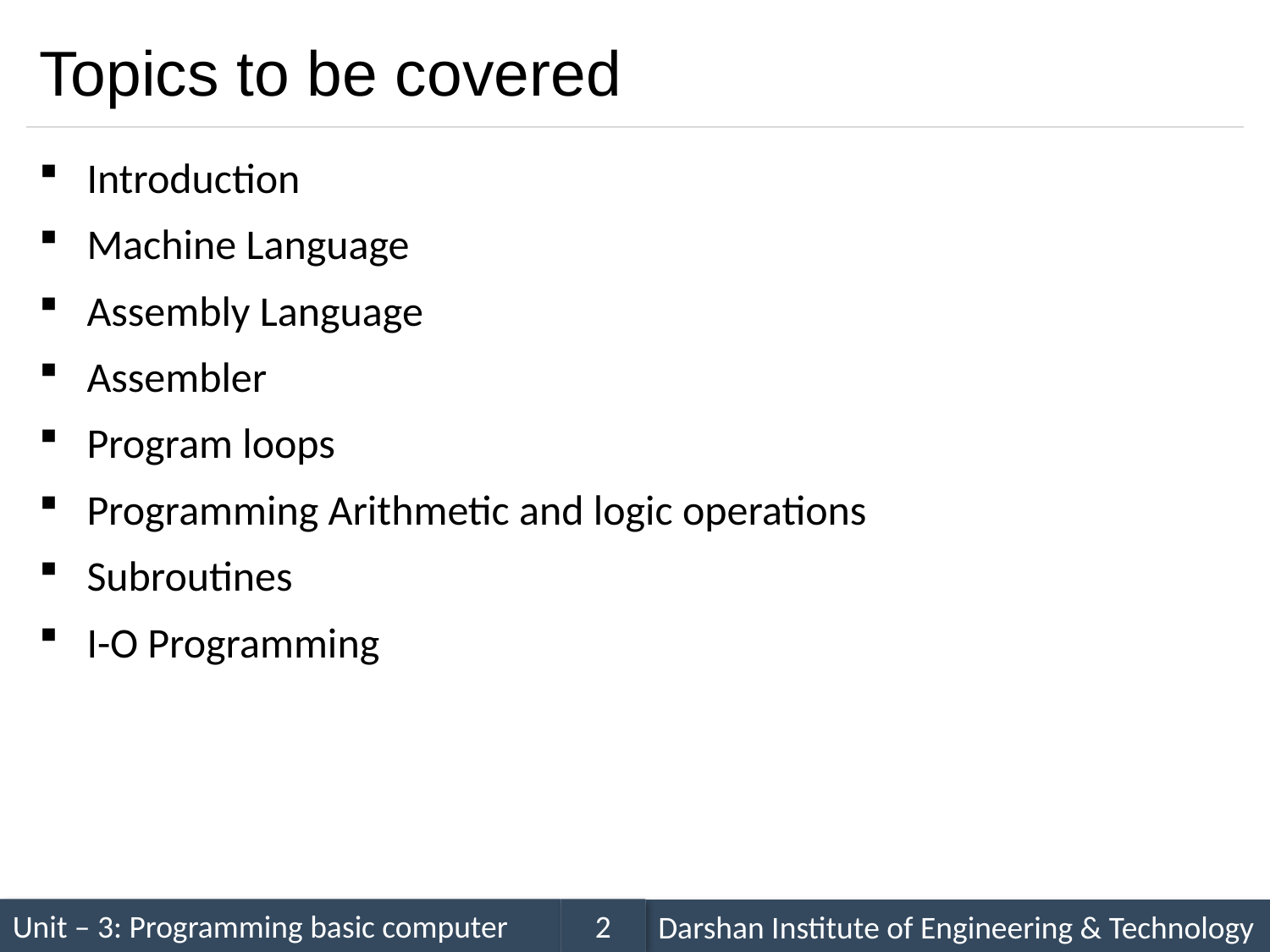

# Topics to be covered
Introduction
Machine Language
Assembly Language
Assembler
Program loops
Programming Arithmetic and logic operations
Subroutines
I-O Programming